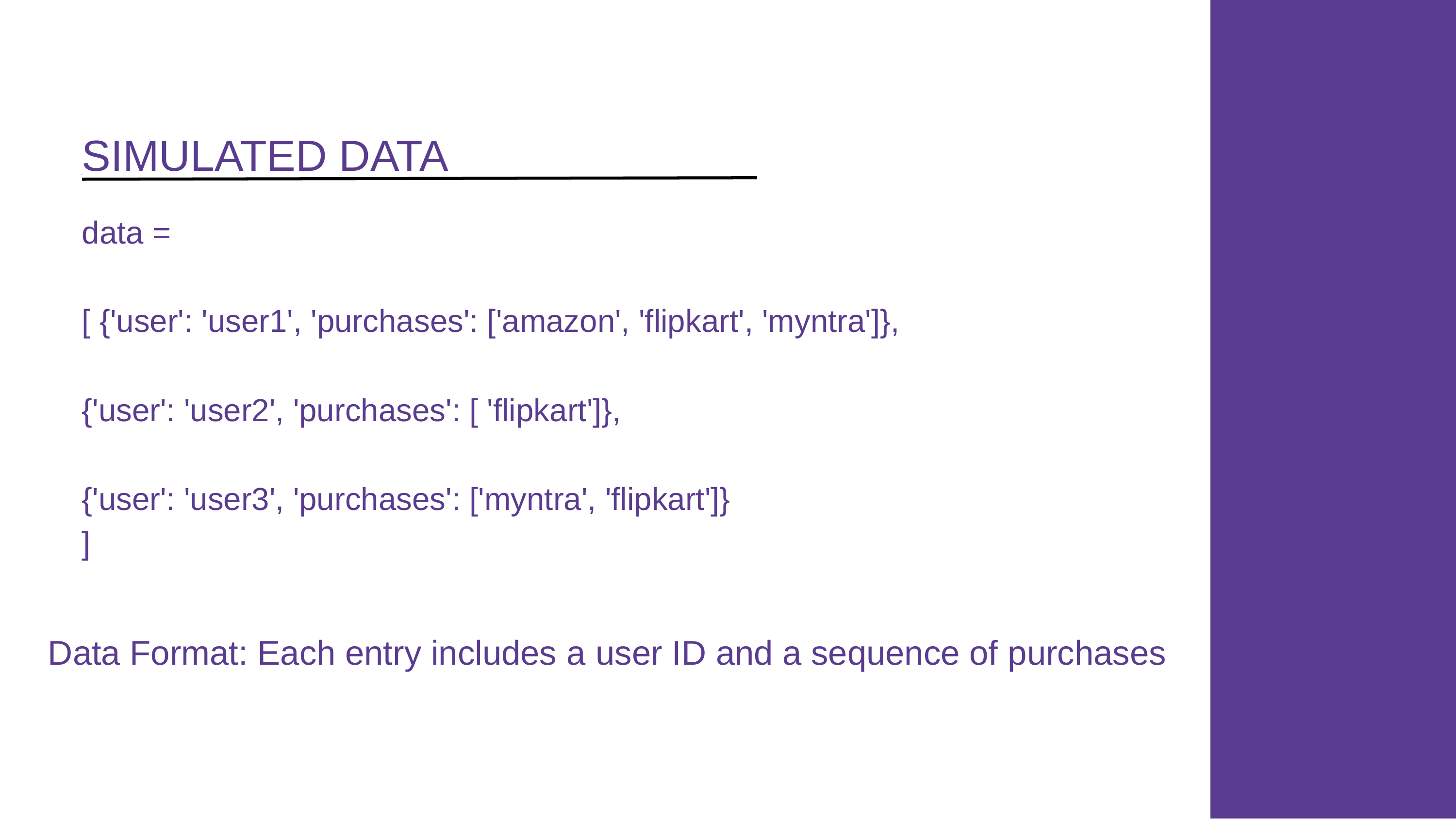

SIMULATED DATA

data =

[ {'user': 'user1', 'purchases': ['amazon', 'flipkart', 'myntra']},

{'user': 'user2', 'purchases': [ 'flipkart']},

{'user': 'user3', 'purchases': ['myntra', 'flipkart']}
]

Data Format: Each entry includes a user ID and a sequence of purchases